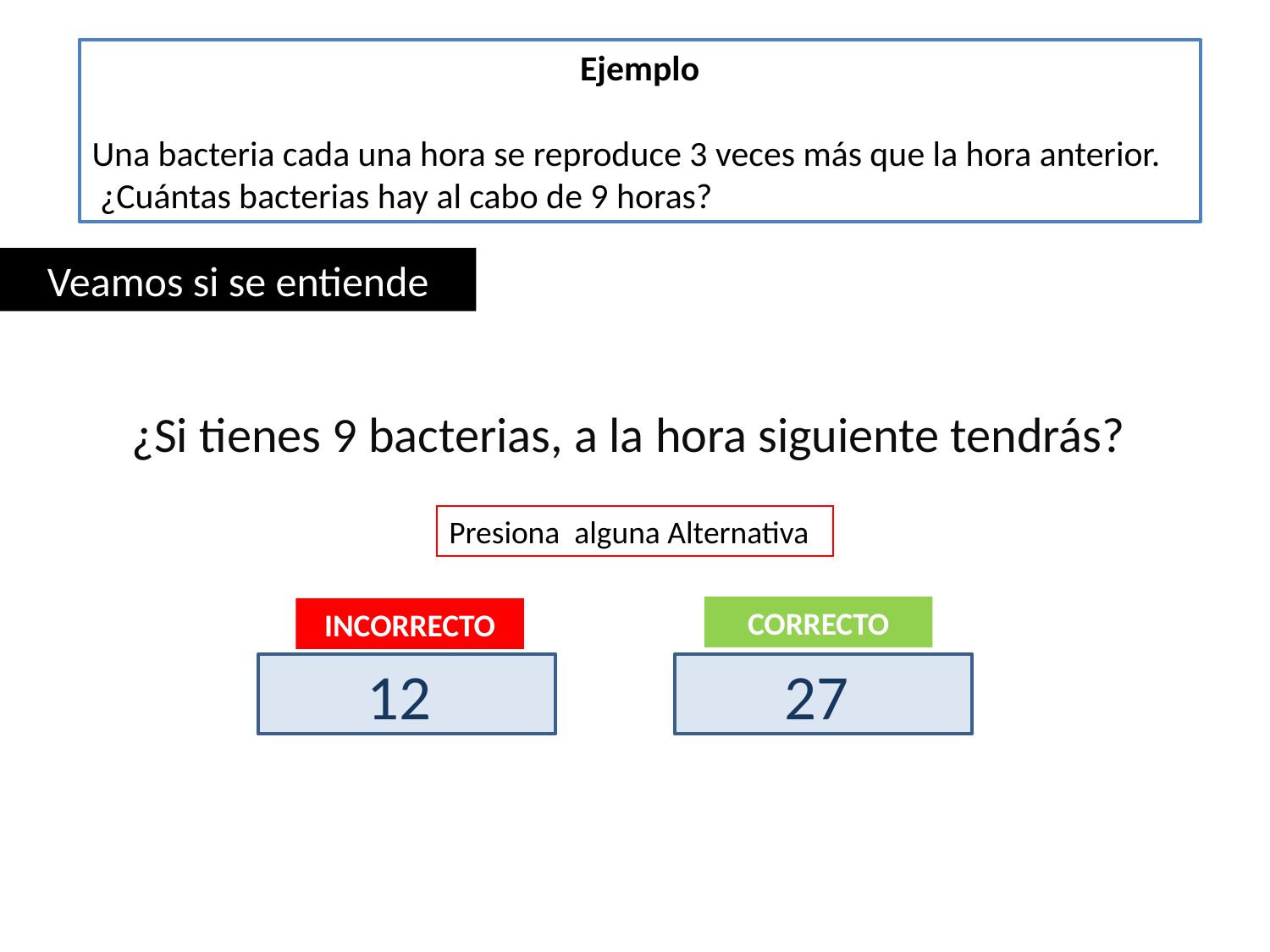

Ejemplo

Una bacteria cada una hora se reproduce 3 veces más que la hora anterior.
 ¿Cuántas bacterias hay al cabo de 9 horas?
Ejemplo 2: Una bacteria cada una hora se reproduce 3 veces más que la hora anterior.
 ¿Cuántas bacterias hay al cabo de 9 horas?
Veamos si se entiende
¿Si tienes 9 bacterias, a la hora siguiente tendrás?
Presiona  alguna Alternativa
CORRECTO
INCORRECTO
12
27